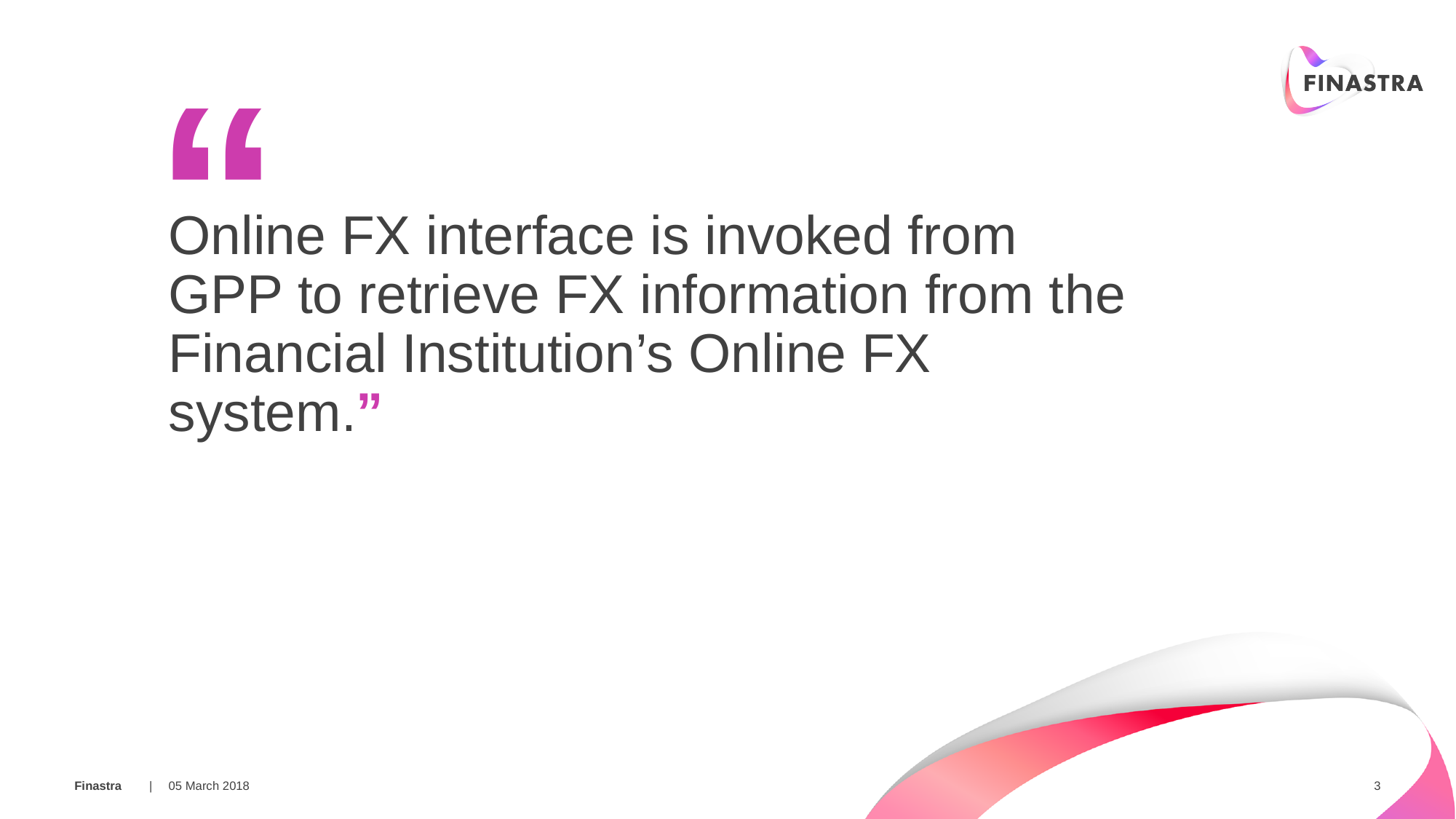

“
Online FX interface is invoked from GPP to retrieve FX information from the Financial Institution’s Online FX system.”
05 March 2018
3